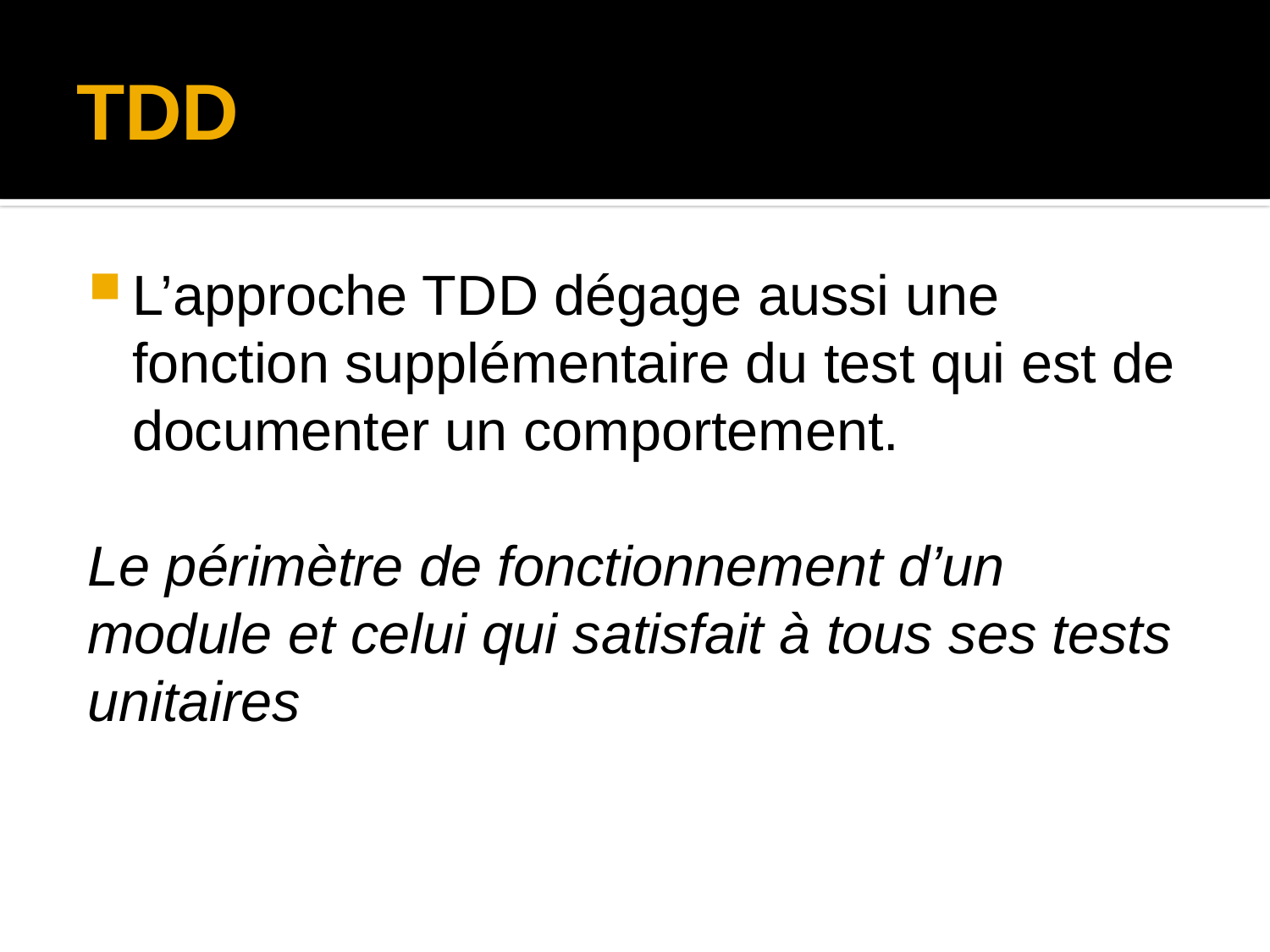

# TDD
L’approche TDD dégage aussi une fonction supplémentaire du test qui est de documenter un comportement.

Le périmètre de fonctionnement d’un module et celui qui satisfait à tous ses tests unitaires